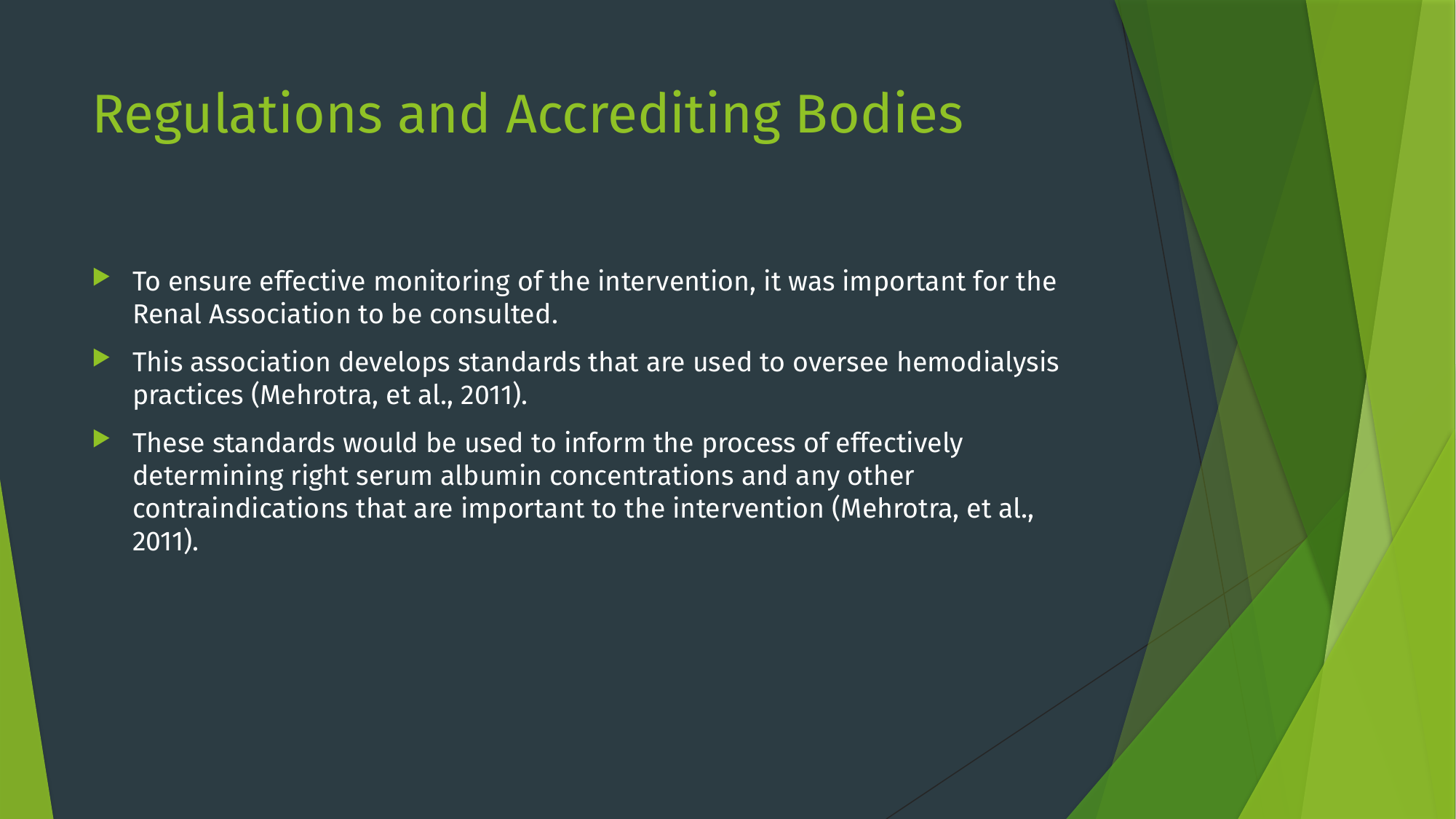

# Regulations and Accrediting Bodies
To ensure effective monitoring of the intervention, it was important for the Renal Association to be consulted.
This association develops standards that are used to oversee hemodialysis practices (Mehrotra, et al., 2011).
These standards would be used to inform the process of effectively determining right serum albumin concentrations and any other contraindications that are important to the intervention (Mehrotra, et al., 2011).